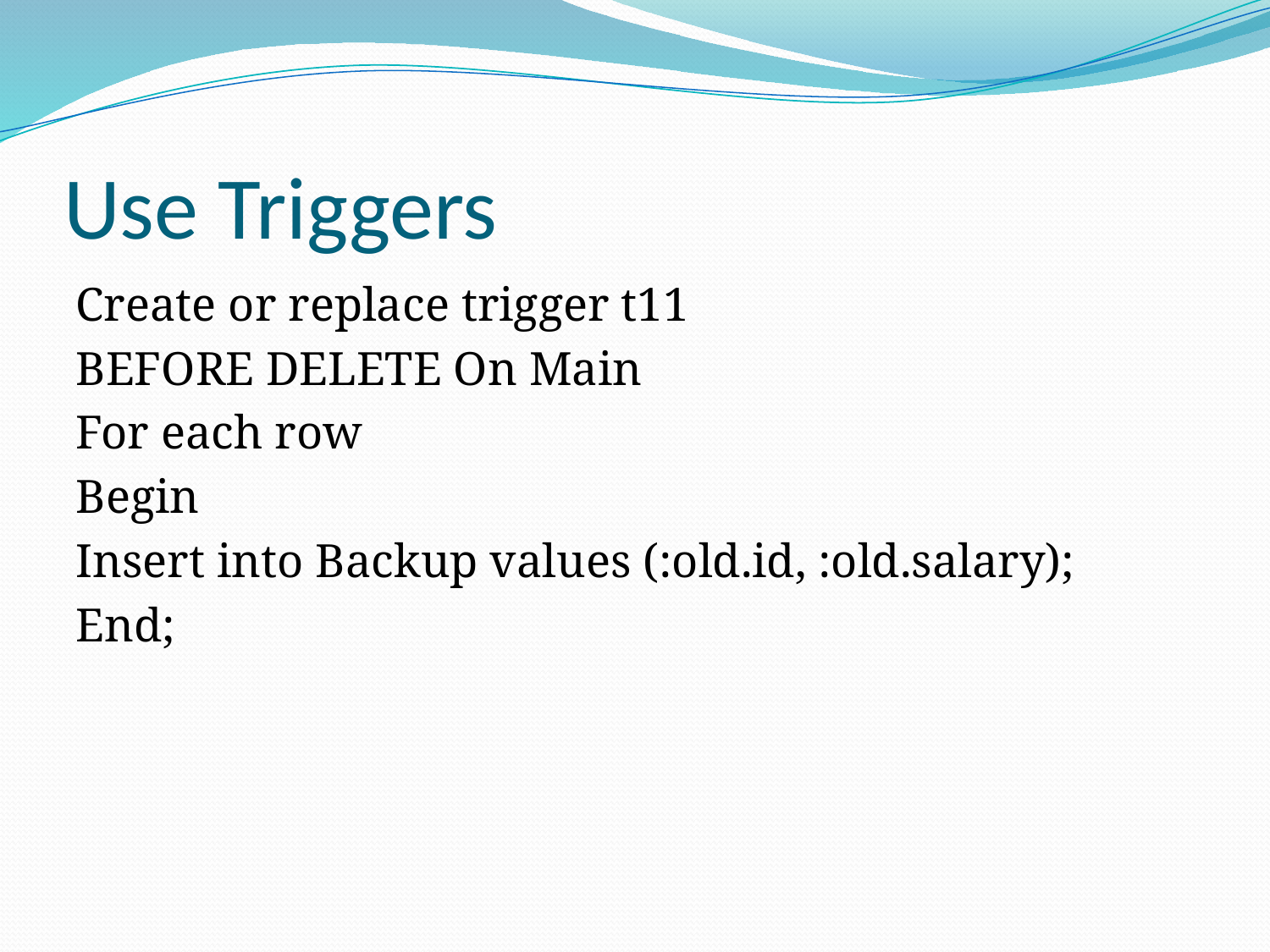

# Use Triggers
Create or replace trigger t11
BEFORE DELETE On Main
For each row
Begin
Insert into Backup values (:old.id, :old.salary);
End;